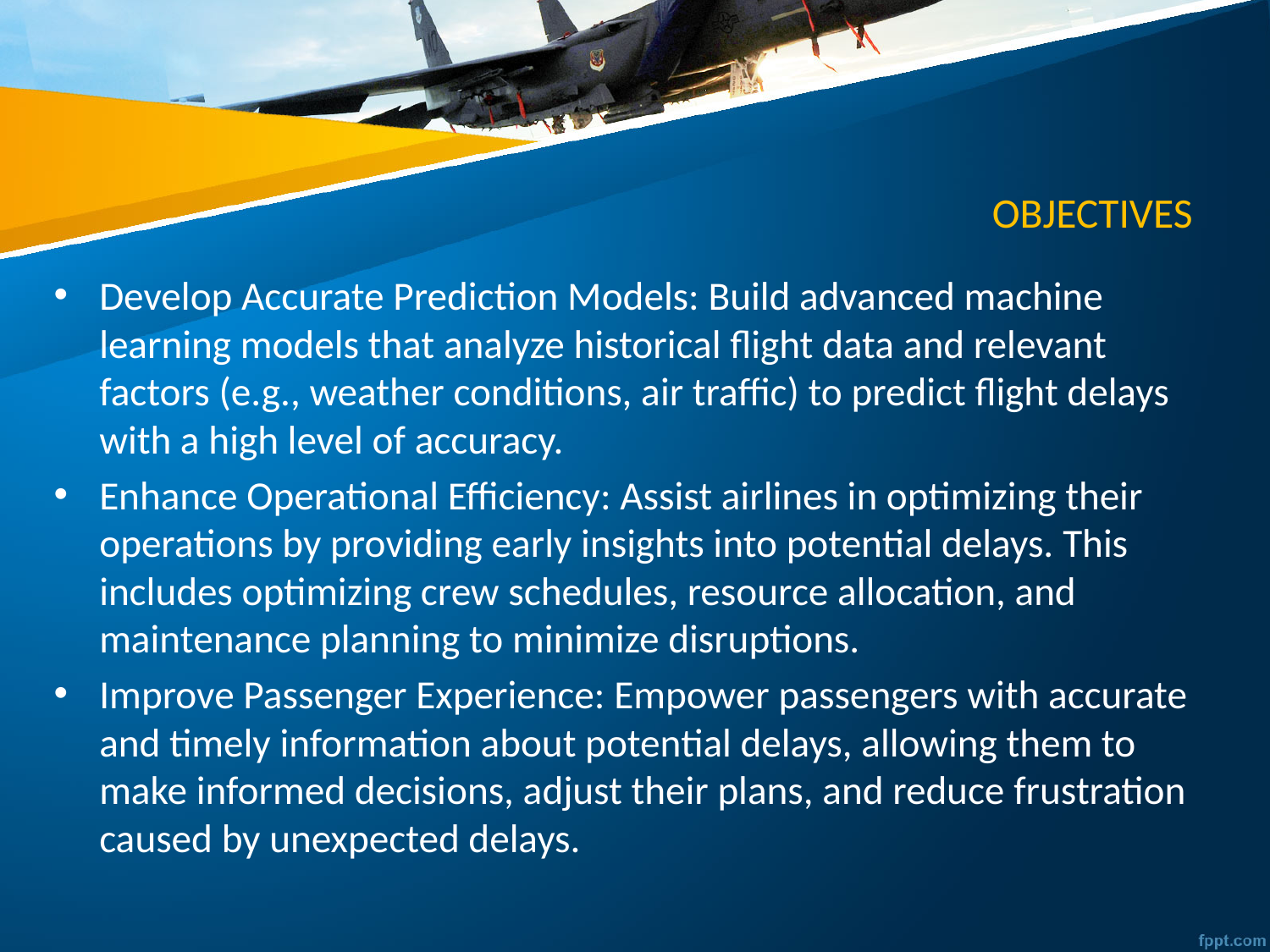

# OBJECTIVES
Develop Accurate Prediction Models: Build advanced machine learning models that analyze historical flight data and relevant factors (e.g., weather conditions, air traffic) to predict flight delays with a high level of accuracy.
Enhance Operational Efficiency: Assist airlines in optimizing their operations by providing early insights into potential delays. This includes optimizing crew schedules, resource allocation, and maintenance planning to minimize disruptions.
Improve Passenger Experience: Empower passengers with accurate and timely information about potential delays, allowing them to make informed decisions, adjust their plans, and reduce frustration caused by unexpected delays.